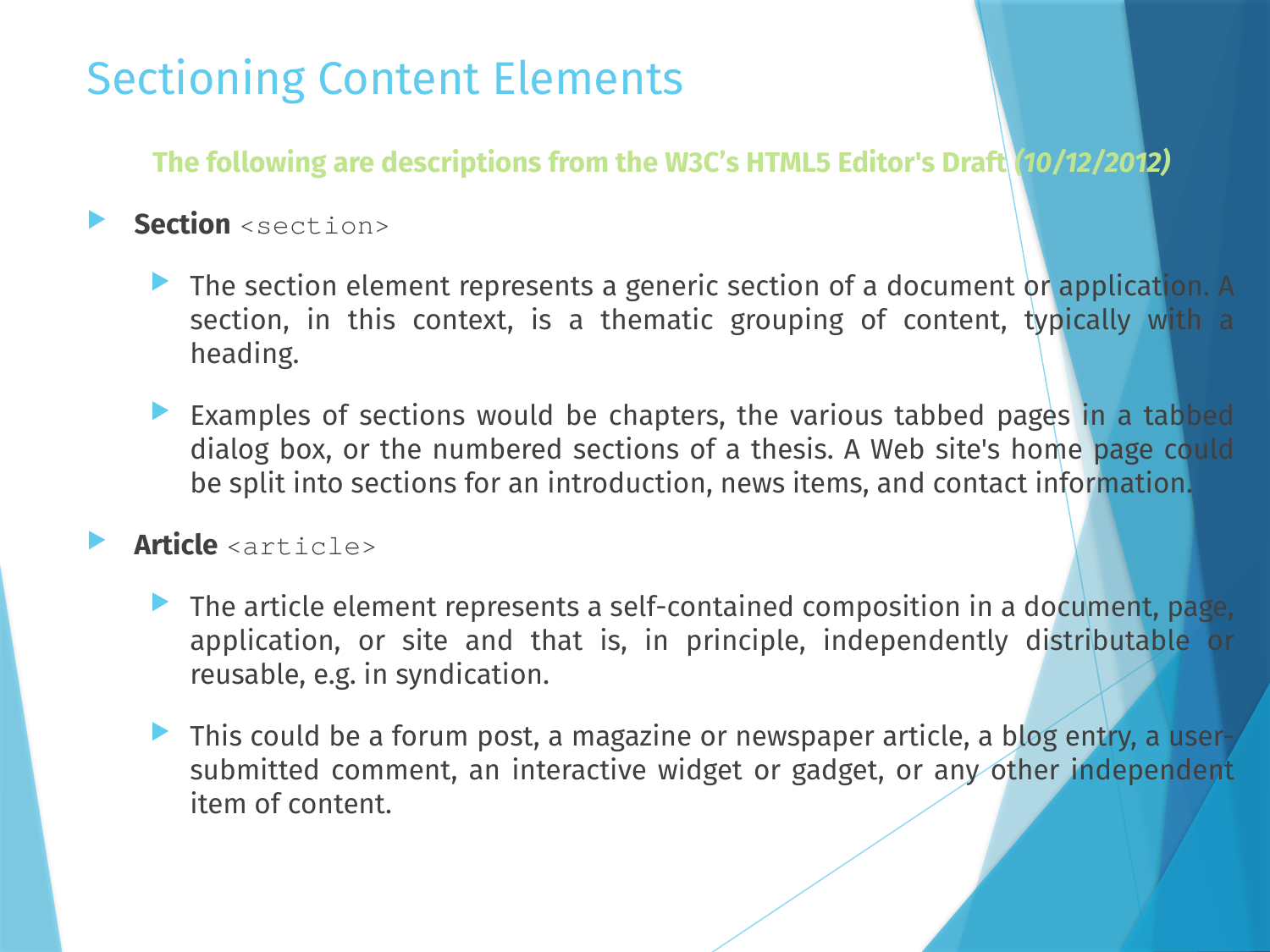

# Sectioning Content Elements
The following are descriptions from the W3C’s HTML5 Editor's Draft (10/12/2012)
Section <section>
The section element represents a generic section of a document or application. A section, in this context, is a thematic grouping of content, typically with a heading.
Examples of sections would be chapters, the various tabbed pages in a tabbed dialog box, or the numbered sections of a thesis. A Web site's home page could be split into sections for an introduction, news items, and contact information.
Article <article>
The article element represents a self-contained composition in a document, page, application, or site and that is, in principle, independently distributable or reusable, e.g. in syndication.
This could be a forum post, a magazine or newspaper article, a blog entry, a user-submitted comment, an interactive widget or gadget, or any other independent item of content.